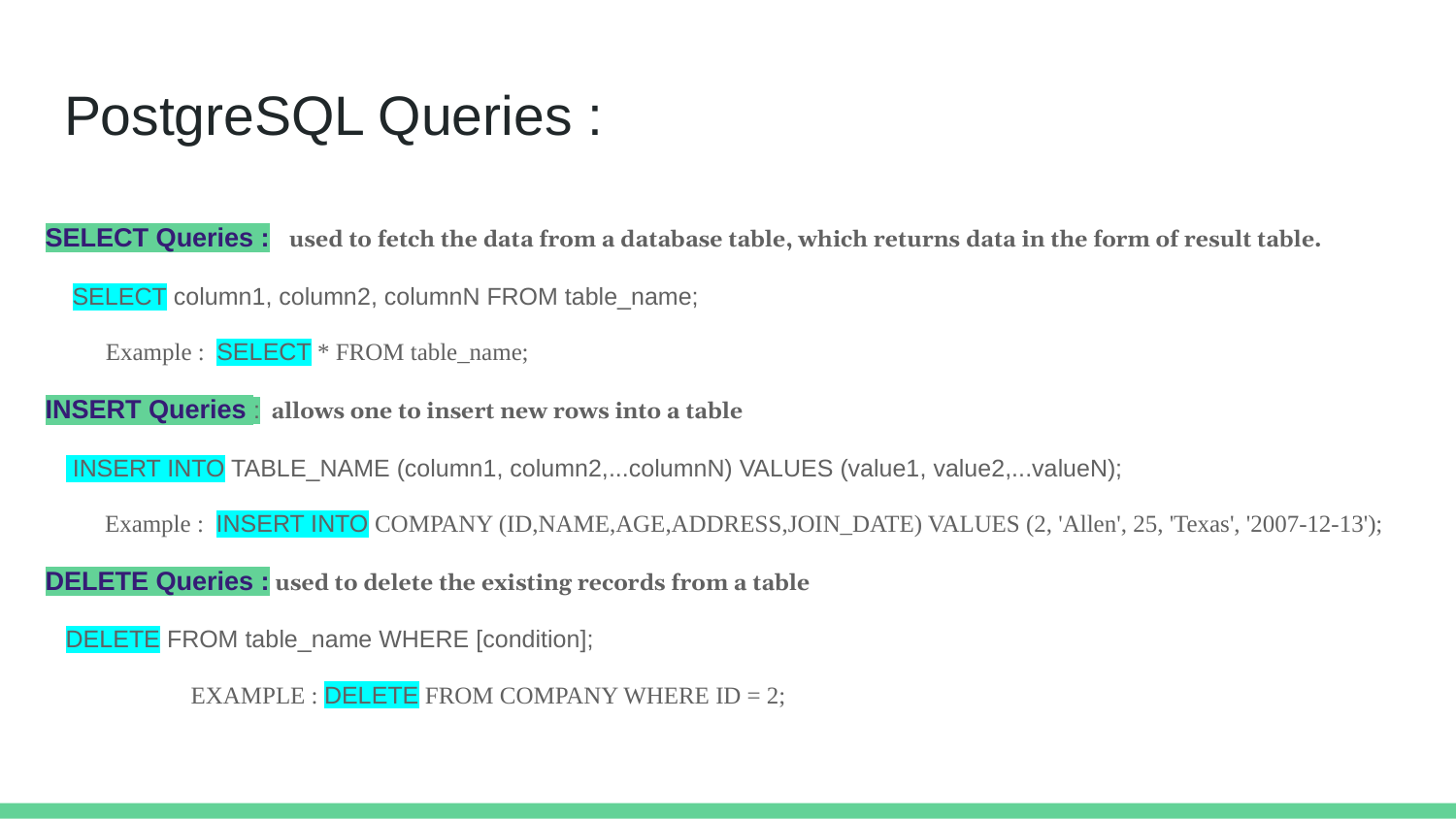

# PostgreSQL Queries :

SELECT Queries :   used to fetch the data from a database table, which returns data in the form of result table.
    SELECT column1, column2, columnN FROM table_name;
         Example :  SELECT * FROM table_name;
INSERT Queries :  allows one to insert new rows into a table
    INSERT INTO TABLE_NAME (column1, column2,...columnN) VALUES (value1, value2,...valueN);
         Example :  INSERT INTO COMPANY (ID,NAME,AGE,ADDRESS,JOIN_DATE) VALUES (2, 'Allen', 25, 'Texas', '2007-12-13');
DELETE Queries : used to delete the existing records from a table
   DELETE FROM table_name WHERE [condition];
   	EXAMPLE : DELETE FROM COMPANY WHERE ID = 2;